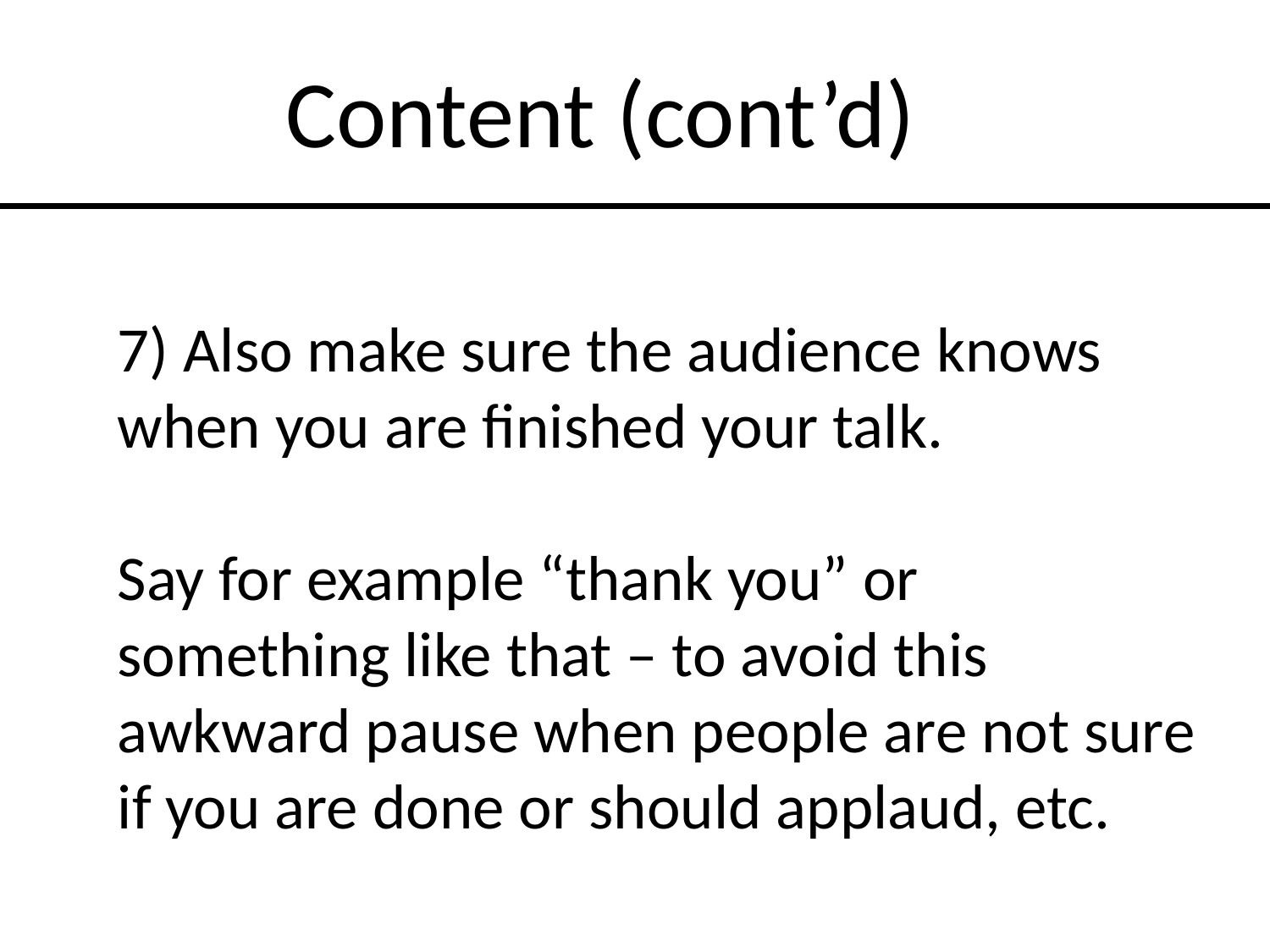

Content (cont’d)

7) Also make sure the audience knows when you are finished your talk.

Say for example “thank you” or something like that – to avoid this awkward pause when people are not sure if you are done or should applaud, etc.